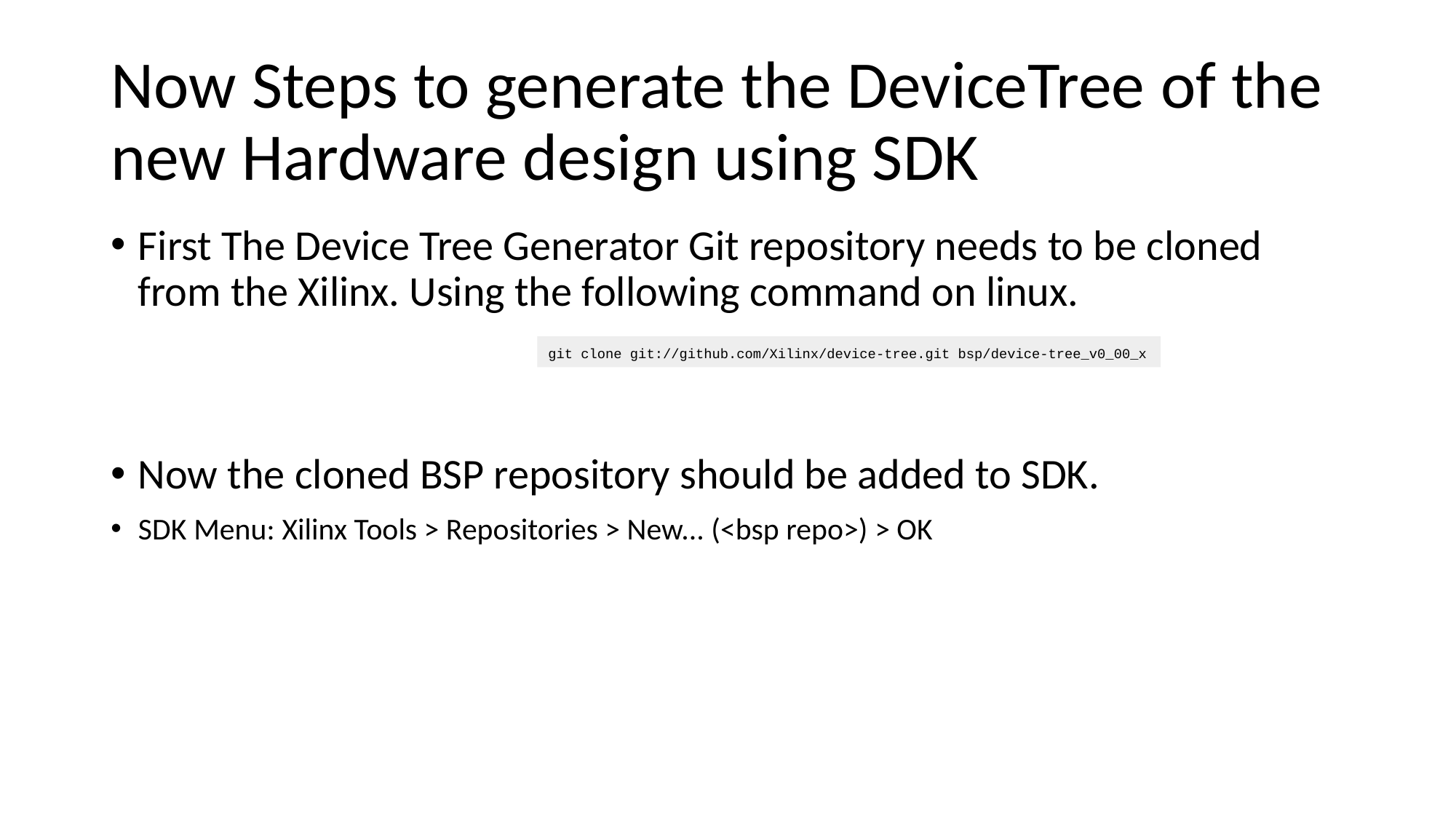

# Now Steps to generate the DeviceTree of the new Hardware design using SDK
First The Device Tree Generator Git repository needs to be cloned from the Xilinx. Using the following command on linux.

Now the cloned BSP repository should be added to SDK.
SDK Menu: Xilinx Tools > Repositories > New... (<bsp repo>) > OK

git clone git://github.com/Xilinx/device-tree.git bsp/device-tree_v0_00_x